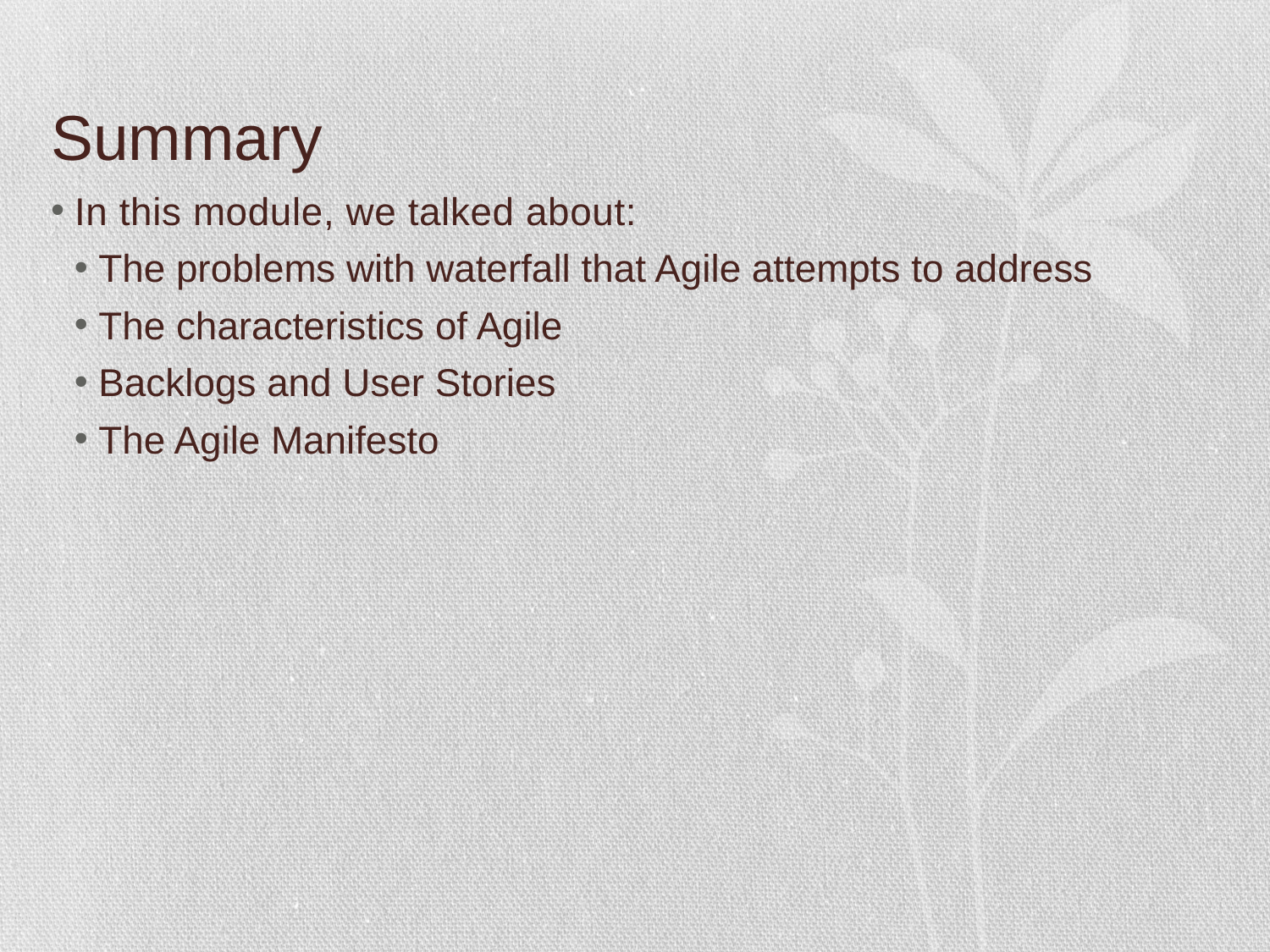

# Summary
In this module, we talked about:
The problems with waterfall that Agile attempts to address
The characteristics of Agile
Backlogs and User Stories
The Agile Manifesto